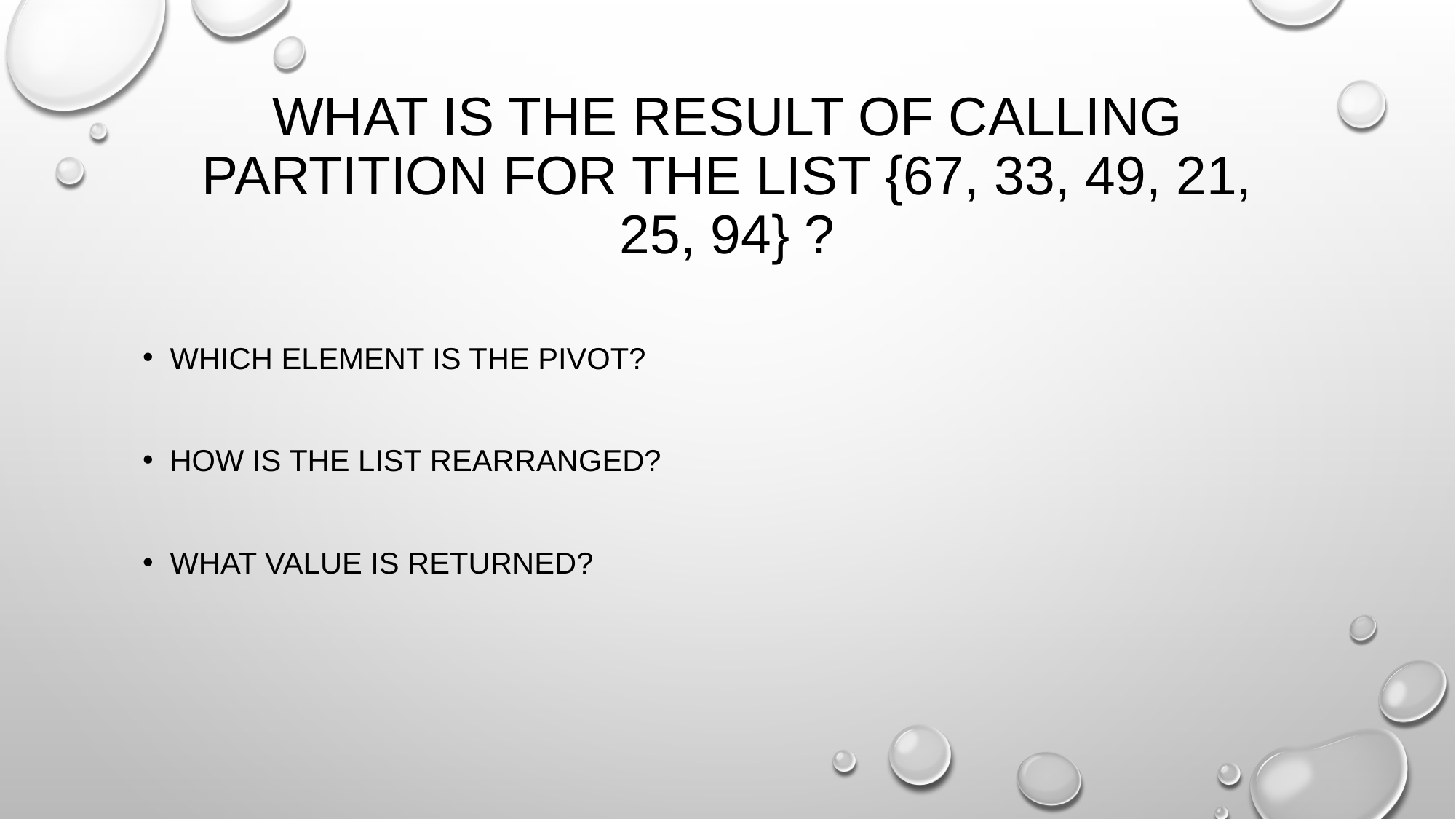

# What is the result of calling partition for the list {67, 33, 49, 21, 25, 94} ?
Which element is the pivot?
How is the list rearranged?
What value is returned?